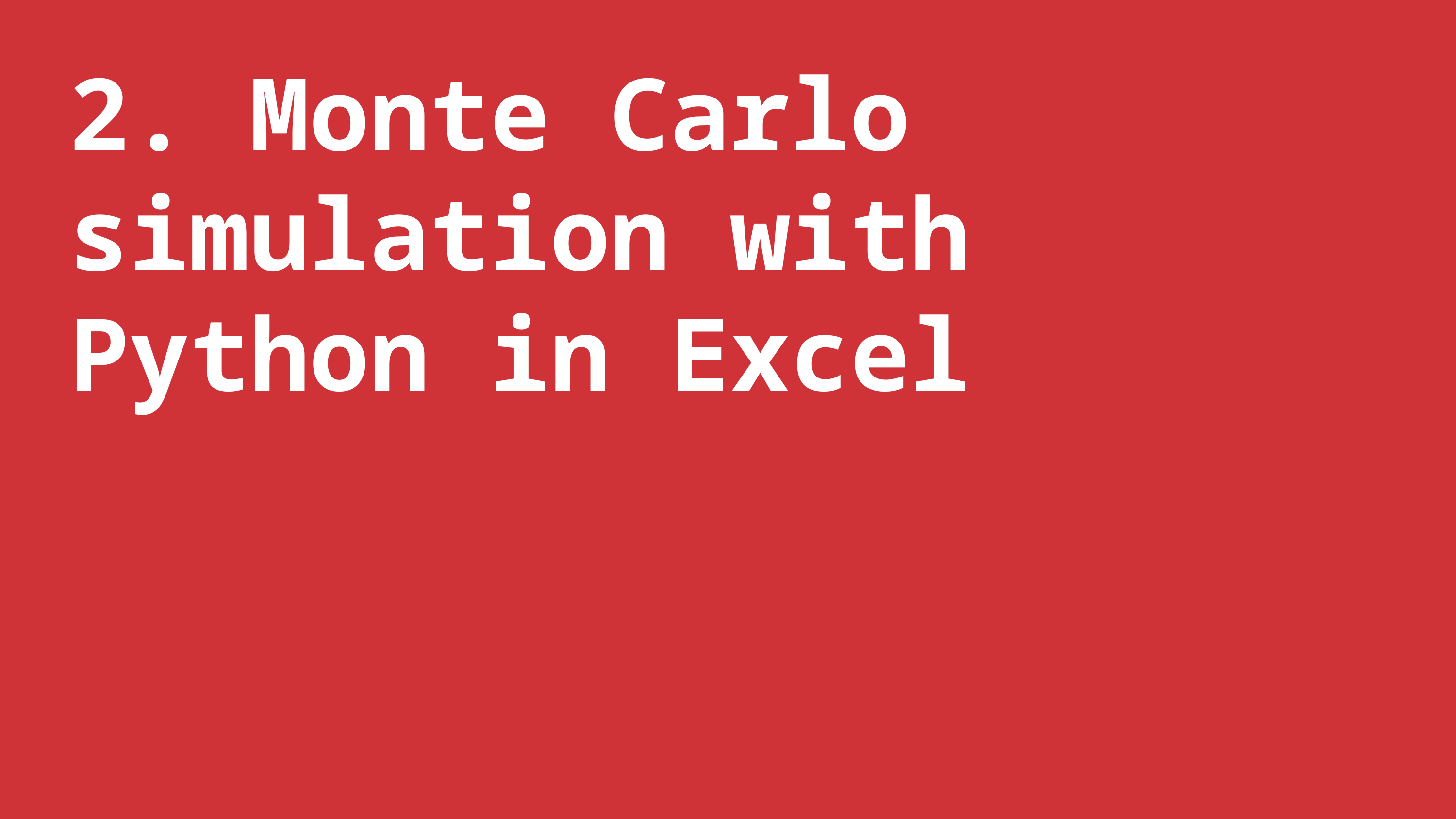

2. Monte Carlo simulation with Python in Excel